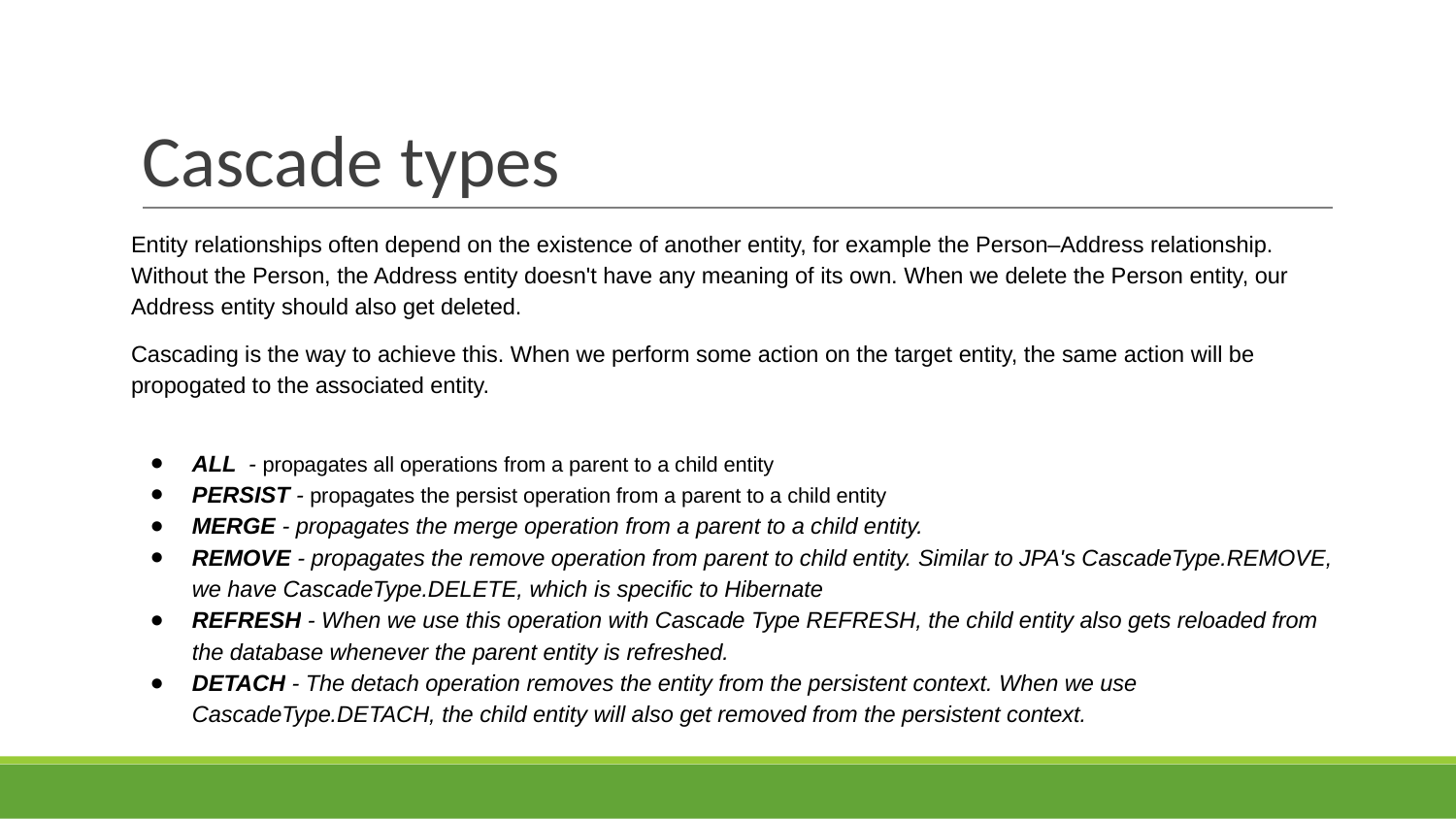

# Cascade types
Entity relationships often depend on the existence of another entity, for example the Person–Address relationship. Without the Person, the Address entity doesn't have any meaning of its own. When we delete the Person entity, our Address entity should also get deleted.
Cascading is the way to achieve this. When we perform some action on the target entity, the same action will be propogated to the associated entity.

ALL  - propagates all operations from a parent to a child entity
PERSIST - propagates the persist operation from a parent to a child entity
MERGE - propagates the merge operation from a parent to a child entity.
REMOVE - propagates the remove operation from parent to child entity. Similar to JPA's CascadeType.REMOVE, we have CascadeType.DELETE, which is specific to Hibernate
REFRESH - When we use this operation with Cascade Type REFRESH, the child entity also gets reloaded from the database whenever the parent entity is refreshed.
DETACH - The detach operation removes the entity from the persistent context. When we use CascadeType.DETACH, the child entity will also get removed from the persistent context.